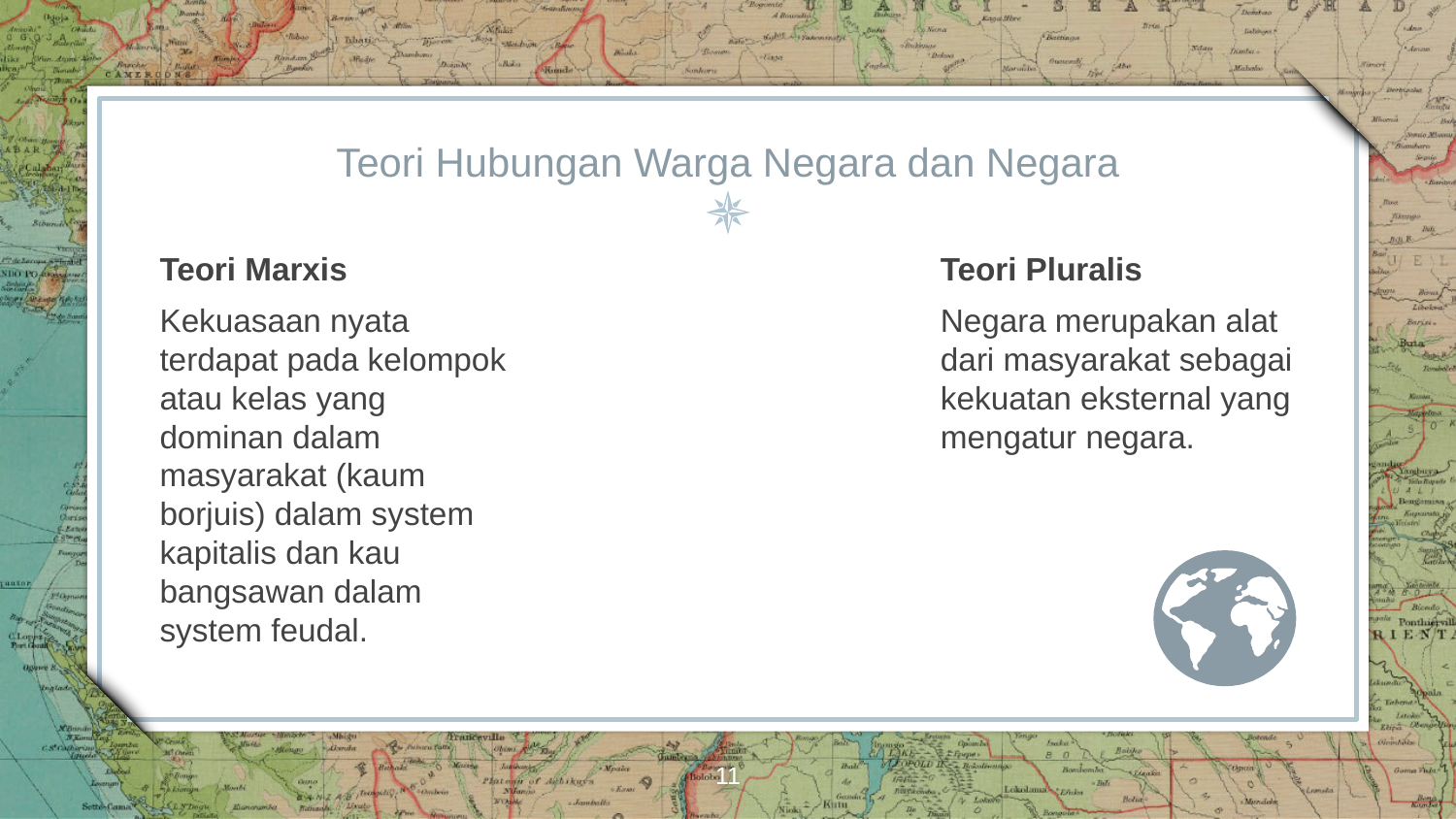

# Teori Hubungan Warga Negara dan Negara
Teori Marxis
Kekuasaan nyata terdapat pada kelompok atau kelas yang dominan dalam  masyarakat (kaum borjuis) dalam system kapitalis dan kau bangsawan dalam system feudal.

Teori Pluralis
Negara merupakan alat dari masyarakat sebagai kekuatan eksternal yang mengatur negara.

11